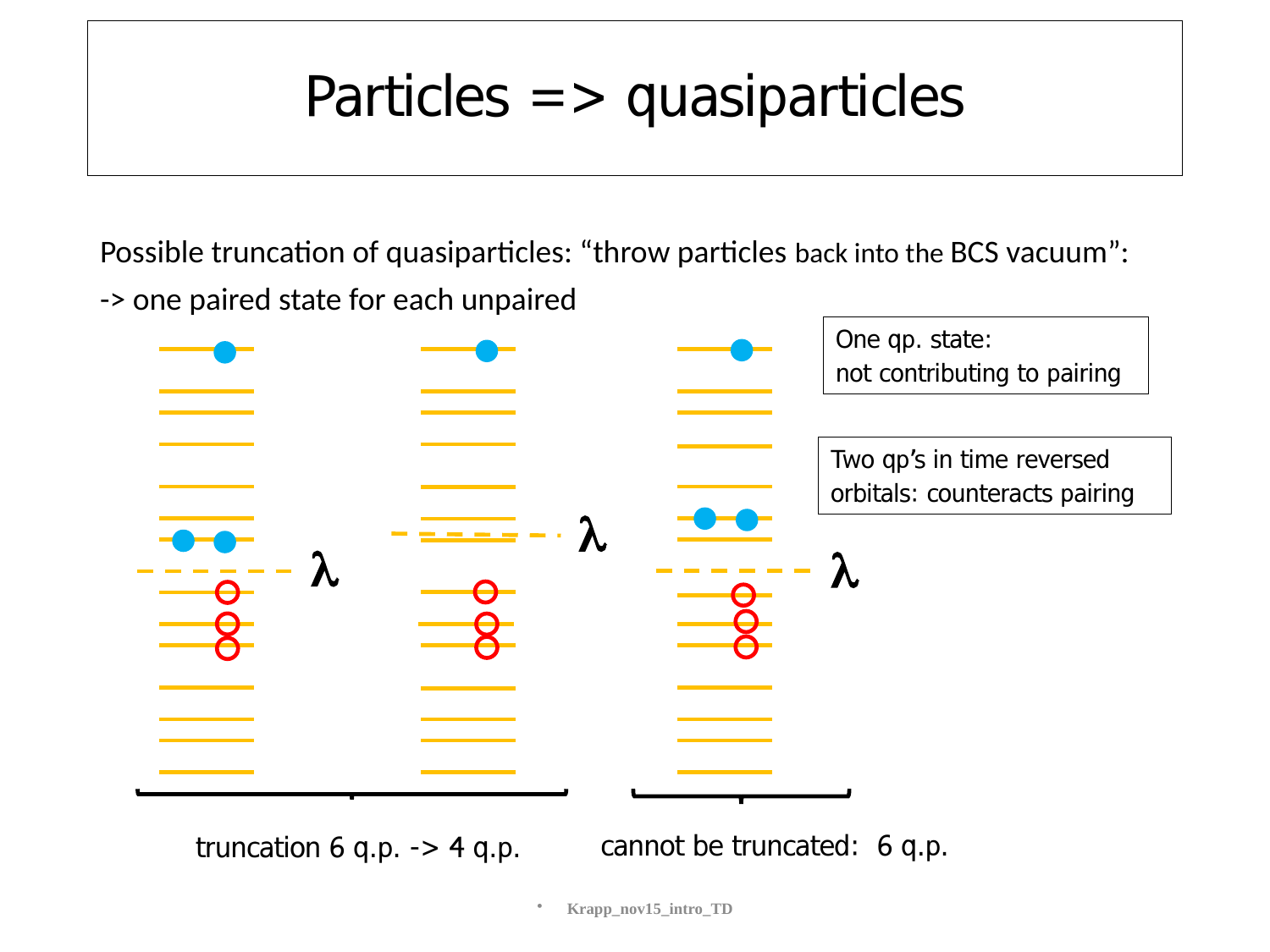

# Particles => quasiparticles
Possible truncation of quasiparticles: “throw particles back into the BCS vacuum”:
-> one paired state for each unpaired
One qp. state:
not contributing to pairing

Two qp’s in time reversed
orbitals: counteracts pairing
λ

λ

λ

cannot be truncated:  6 q.p.
truncation 6 q.p. -> 4 q.p.
Krapp_nov15_intro_TD